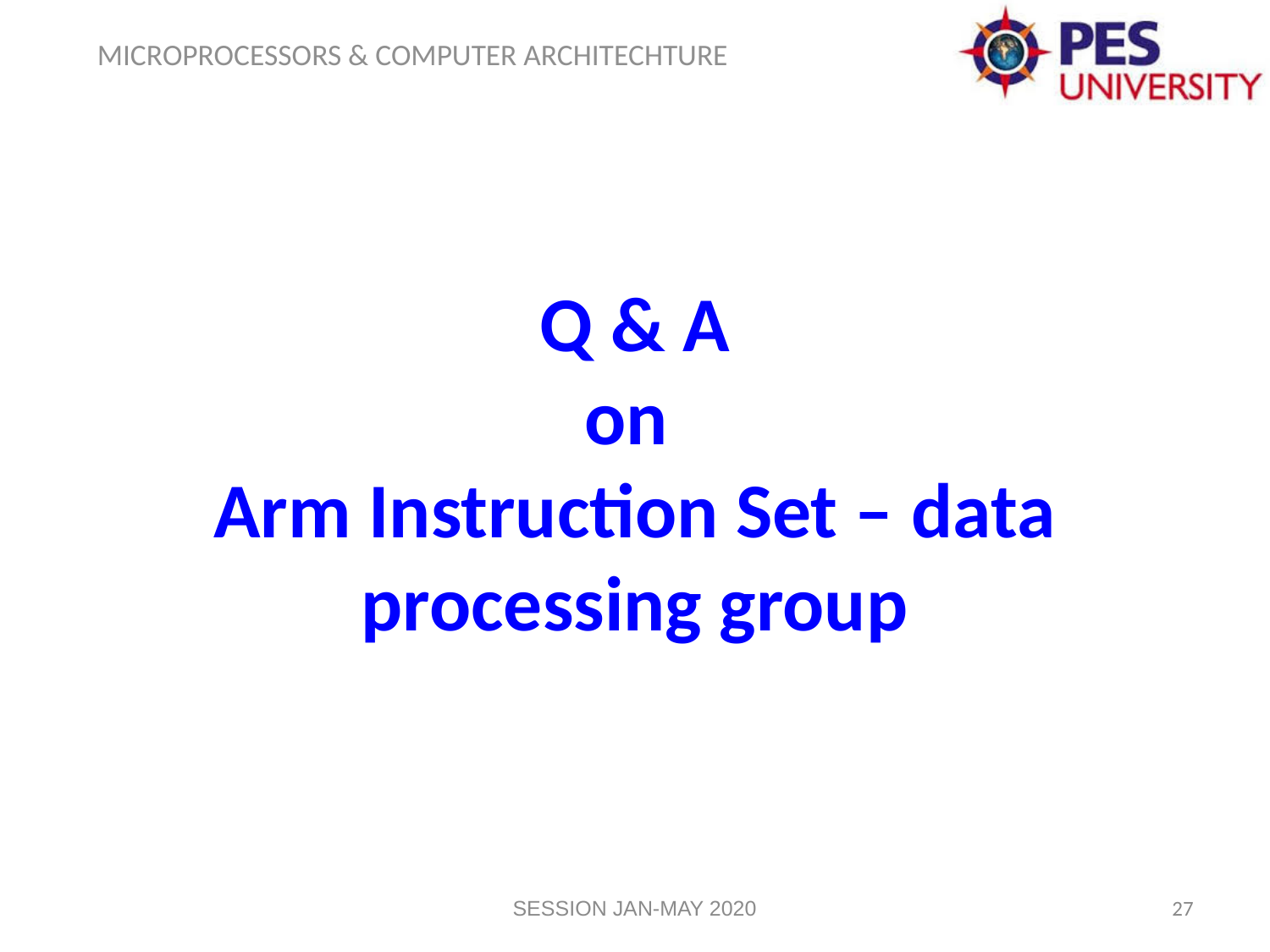

Q & A
on
Arm Instruction Set – data processing group
SESSION JAN-MAY 2020
27